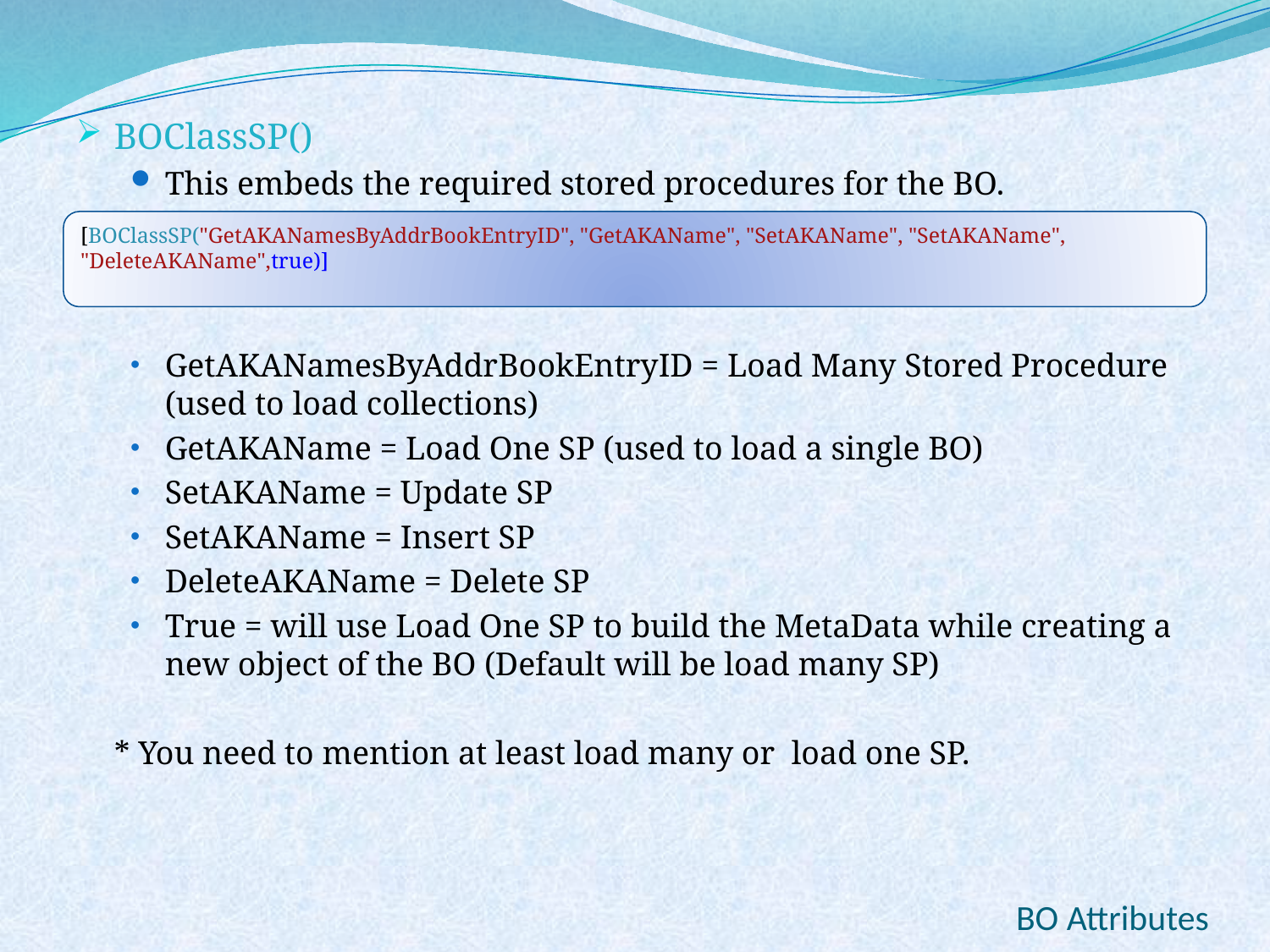

BOClassSP()
This embeds the required stored procedures for the BO.

GetAKANamesByAddrBookEntryID = Load Many Stored Procedure (used to load collections)
GetAKAName = Load One SP (used to load a single BO)
SetAKAName = Update SP
SetAKAName = Insert SP
DeleteAKAName = Delete SP
True = will use Load One SP to build the MetaData while creating a new object of the BO (Default will be load many SP)

	* You need to mention at least load many or  load one SP.

[BOClassSP("GetAKANamesByAddrBookEntryID", "GetAKAName", "SetAKAName", "SetAKAName", "DeleteAKAName",true)]

BO Attributes